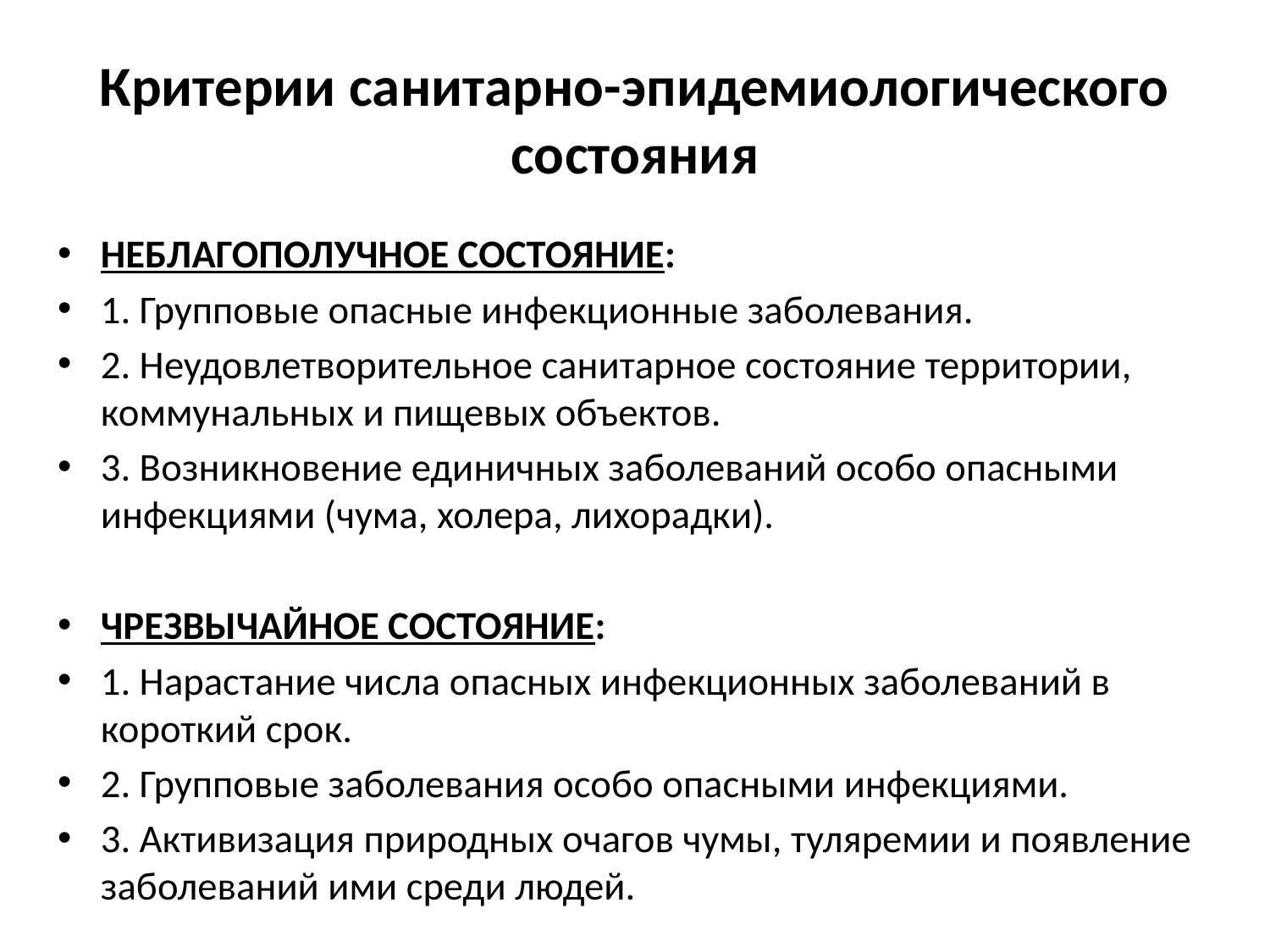

# Критерии санитарно-эпидемиологического состояния
НЕБЛАГОПОЛУЧНОЕ СОСТОЯНИЕ:
1. Групповые опасные инфекционные заболевания.
2. Неудовлетворительное санитарное состояние территории, коммунальных и пищевых объектов.
3. Возникновение единичных заболеваний особо опасными инфекциями (чума, холера, лихорадки).

ЧРЕЗВЫЧАЙНОЕ СОСТОЯНИЕ:
1. Нарастание числа опасных инфекционных заболеваний в короткий срок.
2. Групповые заболевания особо опасными инфекциями.
3. Активизация природных очагов чумы, туляремии и появление заболеваний ими среди людей.